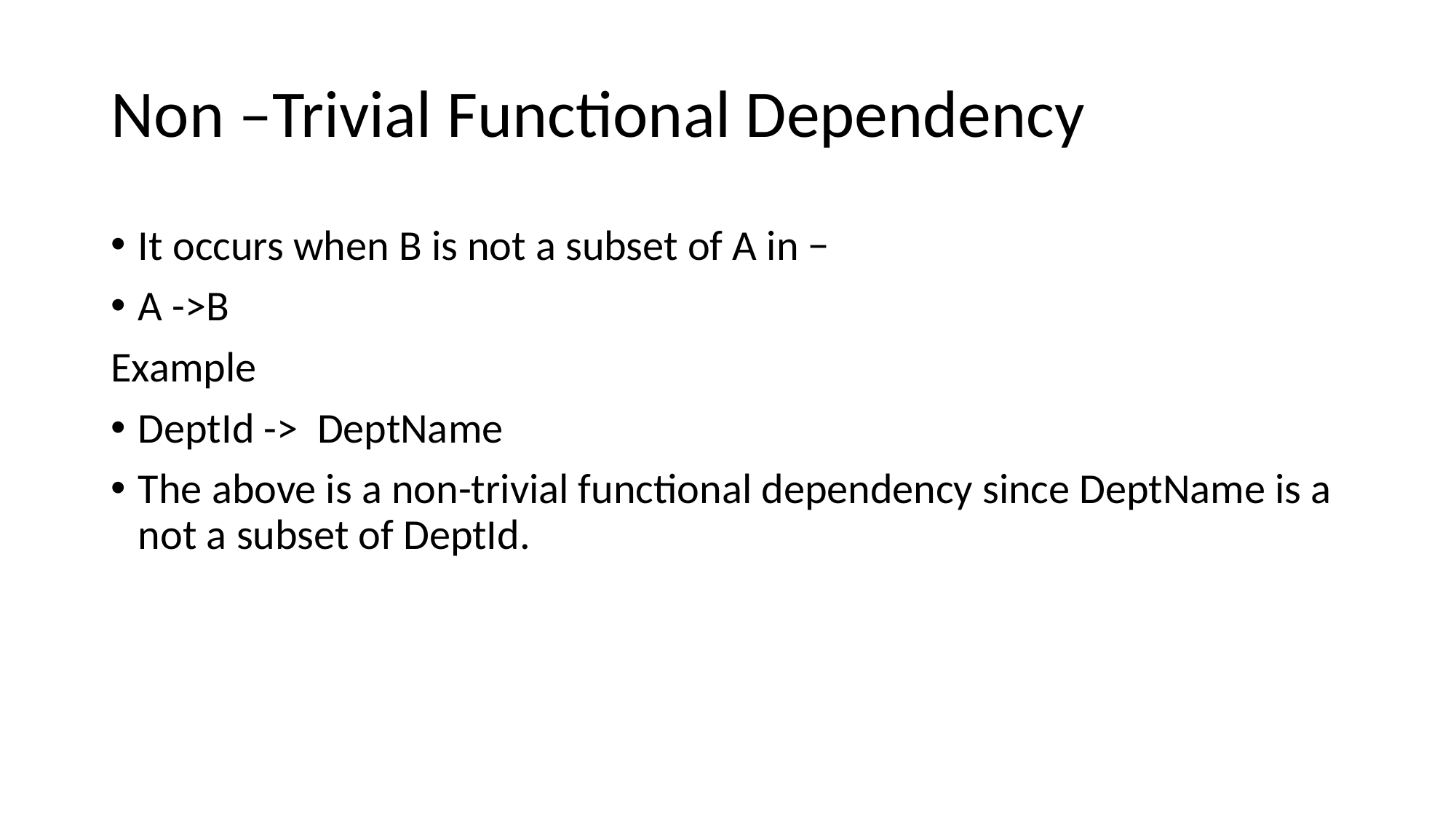

# Non –Trivial Functional Dependency
It occurs when B is not a subset of A in −
A ->B
Example
DeptId ->  DeptName
The above is a non-trivial functional dependency since DeptName is a not a subset of DeptId.